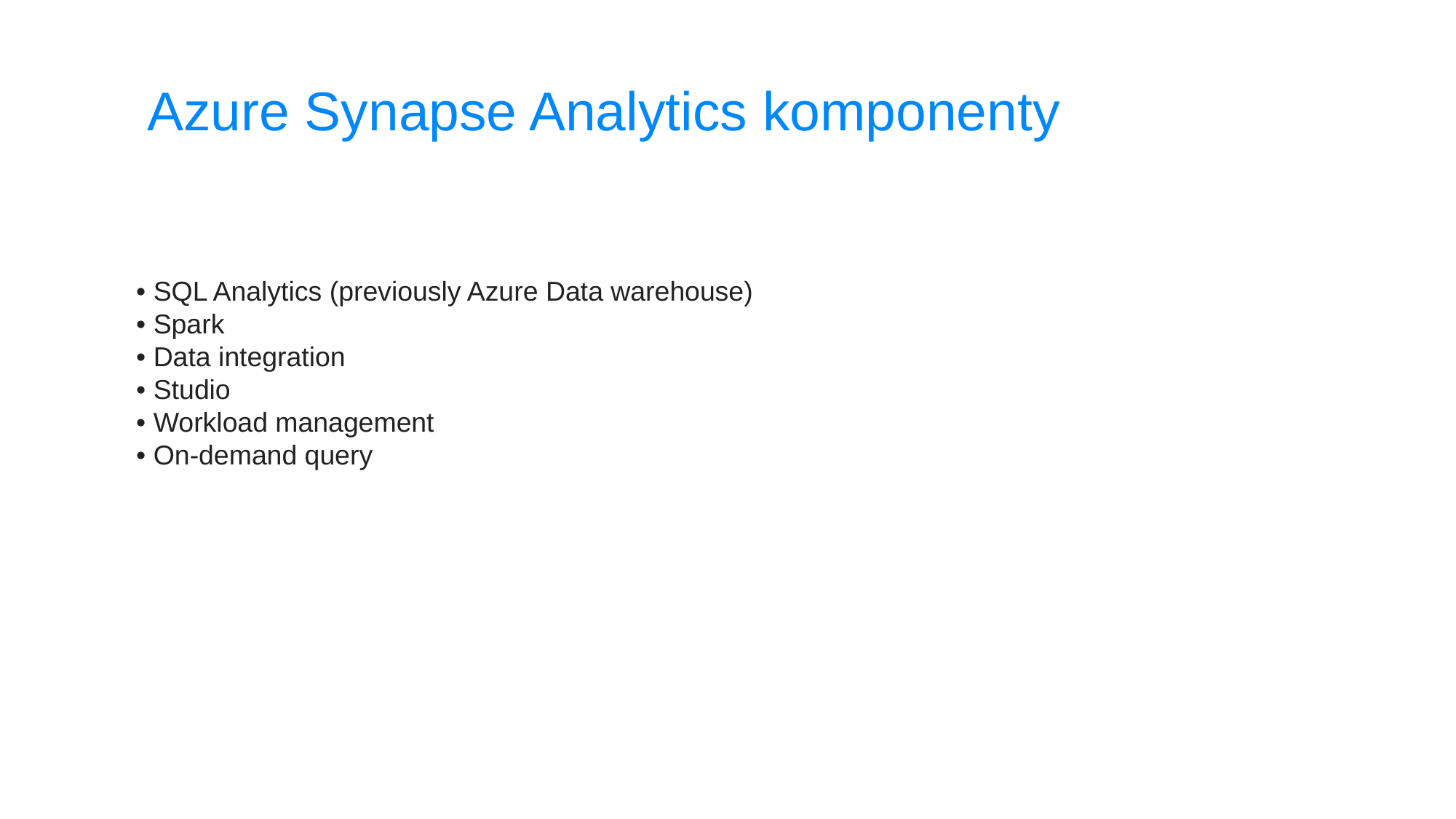

Azure Synapse Analytics komponenty
• SQL Analytics (previously Azure Data warehouse)
• Spark
• Data integration
• Studio
• Workload management
• On-demand query